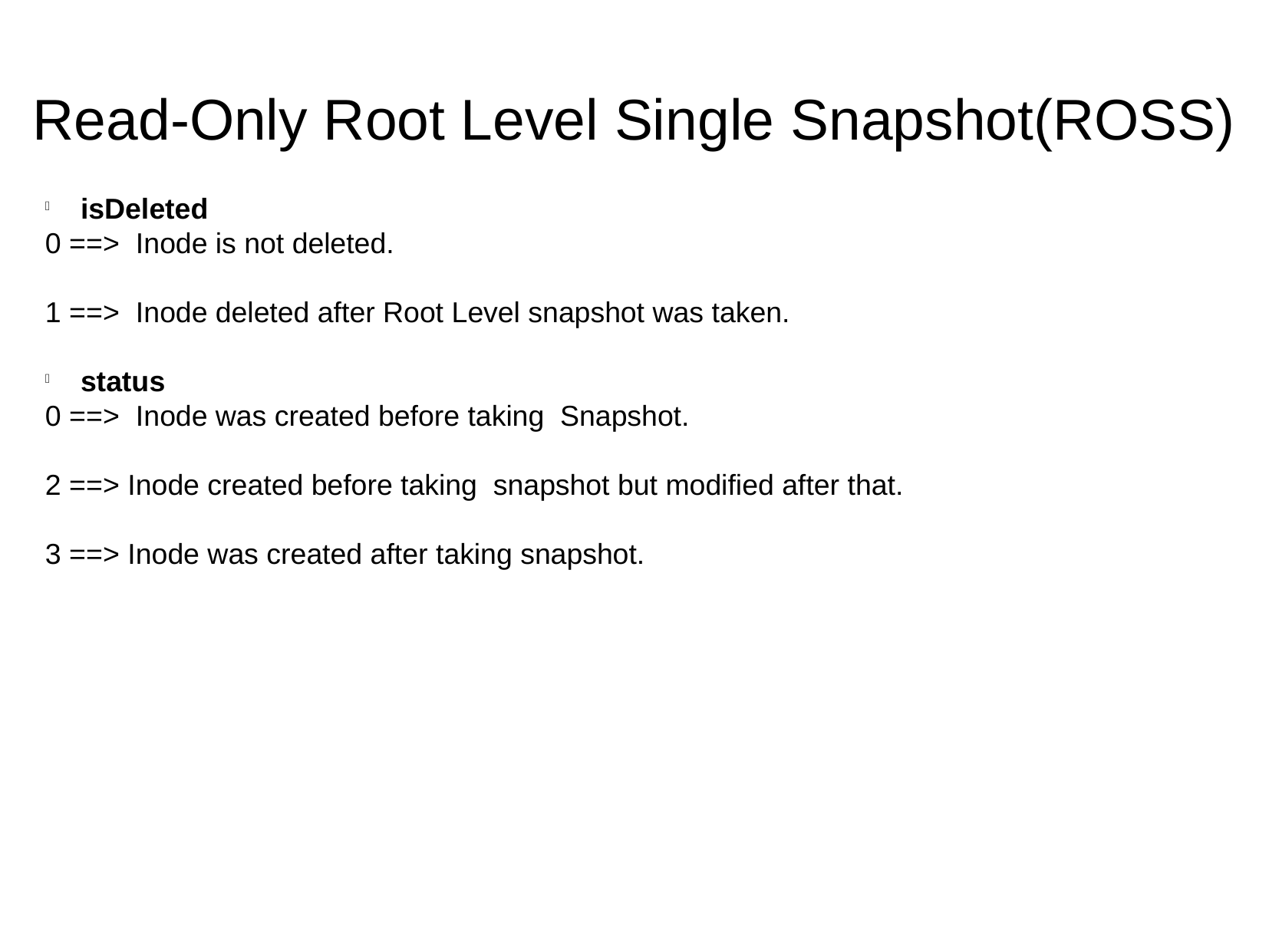

Read-Only Root Level Single Snapshot(ROSS)
 isDeleted
0 ==>  Inode is not deleted.

1 ==>  Inode deleted after Root Level snapshot was taken.

 status
0 ==>  Inode was created before taking  Snapshot.

2 ==> Inode created before taking  snapshot but modified after that.

3 ==> Inode was created after taking snapshot.